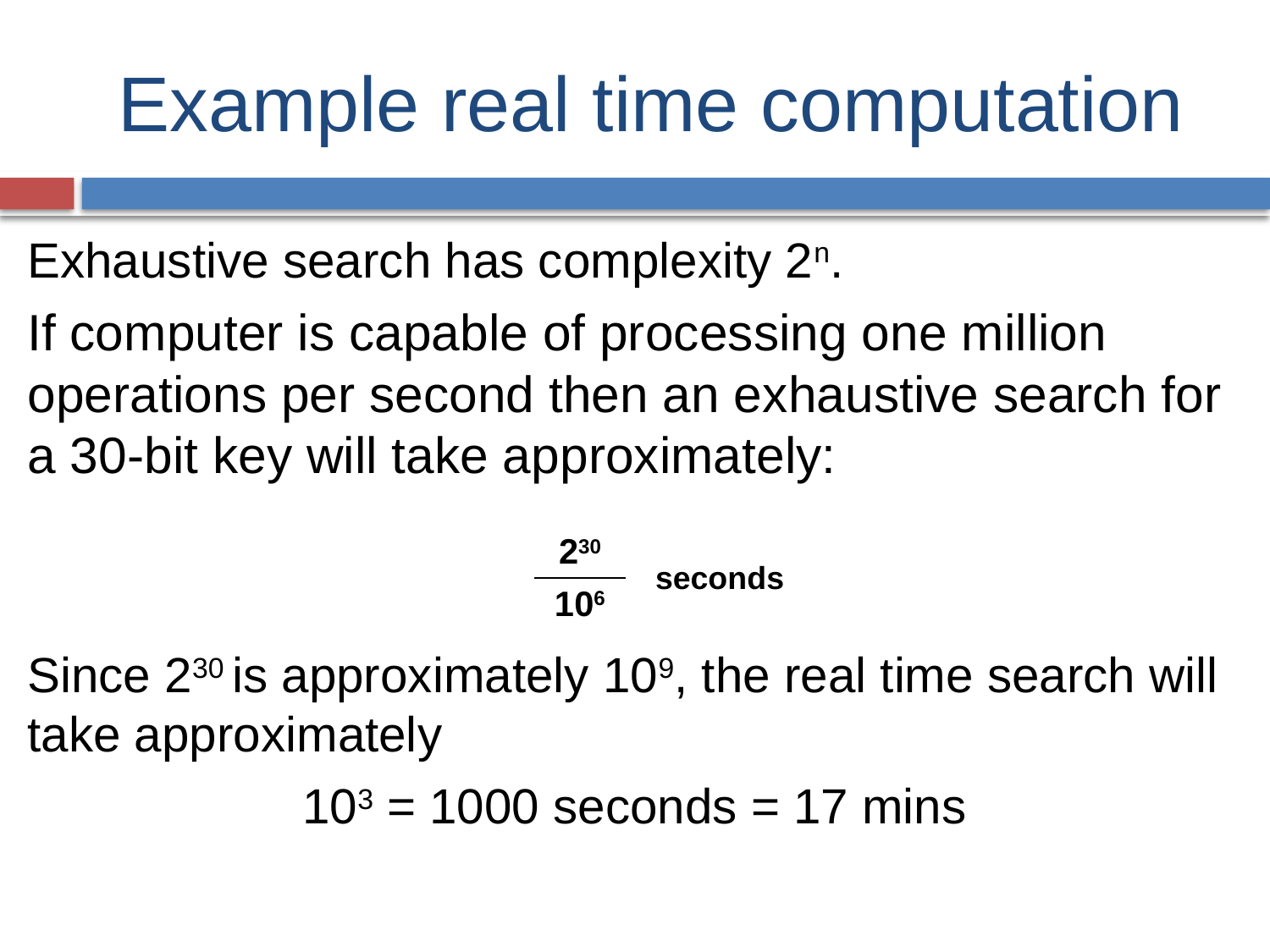

# Example real time computation
Exhaustive search has complexity 2n.
If computer is capable of processing one million operations per second then an exhaustive search for a 30-bit key will take approximately:

Since 230 is approximately 109, the real time search will take approximately
103 = 1000 seconds = 17 mins

| 230 | seconds |
| --- | --- |
| 106 |  |